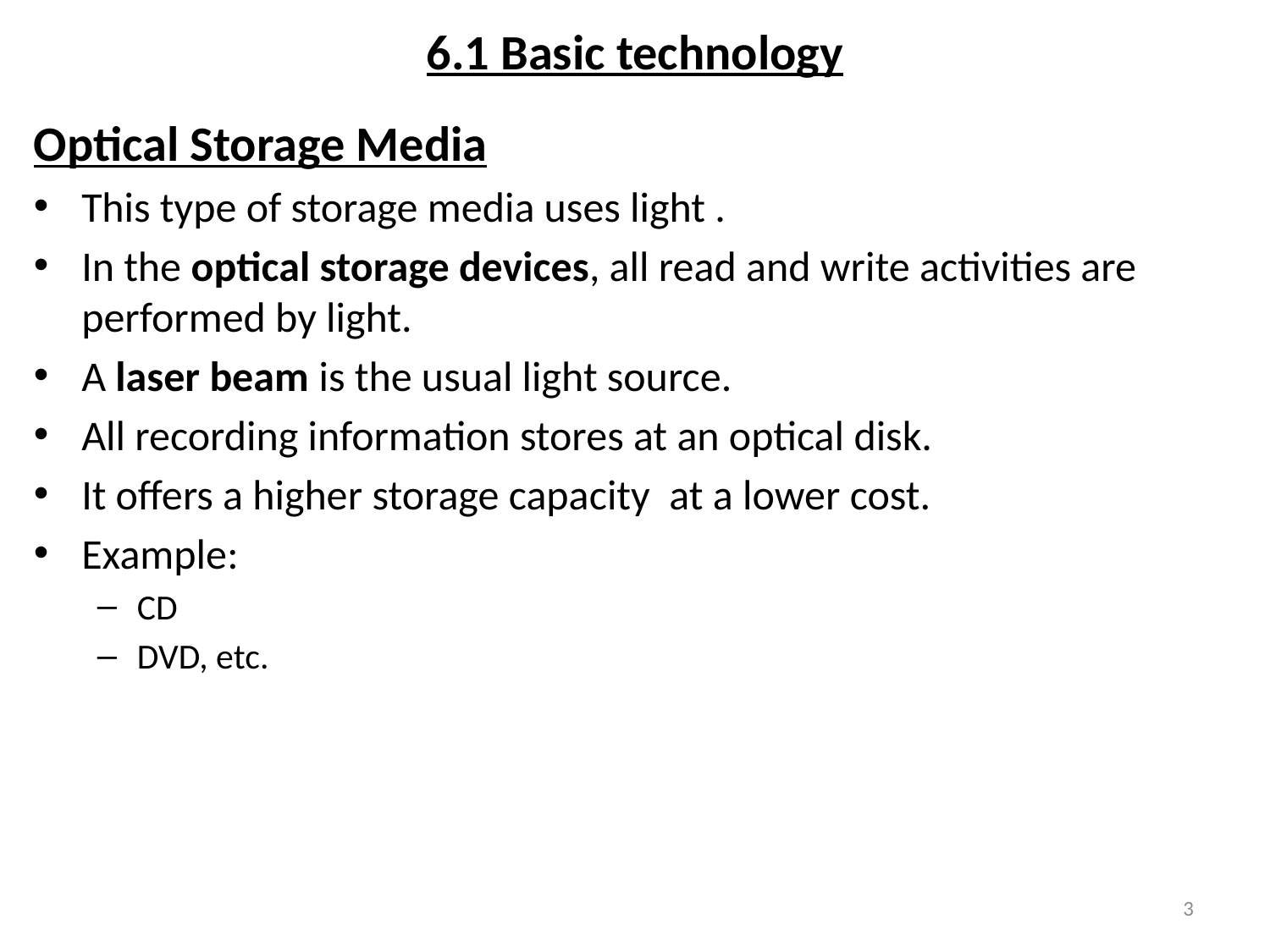

# 6.1 Basic technology
Optical Storage Media
This type of storage media uses light .
In the optical storage devices, all read and write activities are performed by light.
A laser beam is the usual light source.
All recording information stores at an optical disk.
It offers a higher storage capacity  at a lower cost.
Example:
CD
DVD, etc.
3